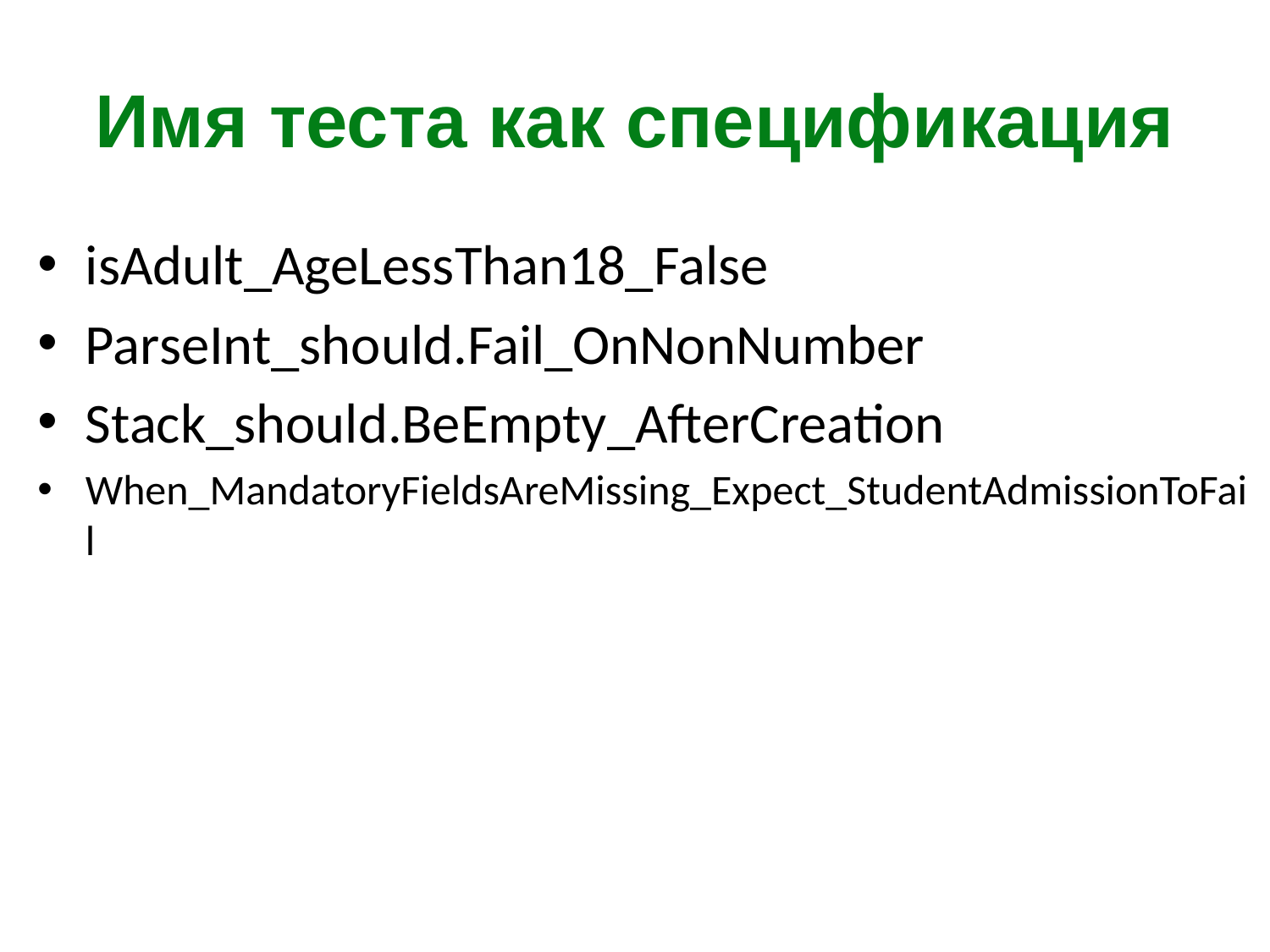

# Имя теста как спецификация
isAdult_AgeLessThan18_False
ParseInt_should.Fail_OnNonNumber
Stack_should.BeEmpty_AfterCreation
When_MandatoryFieldsAreMissing_Expect_StudentAdmissionToFail